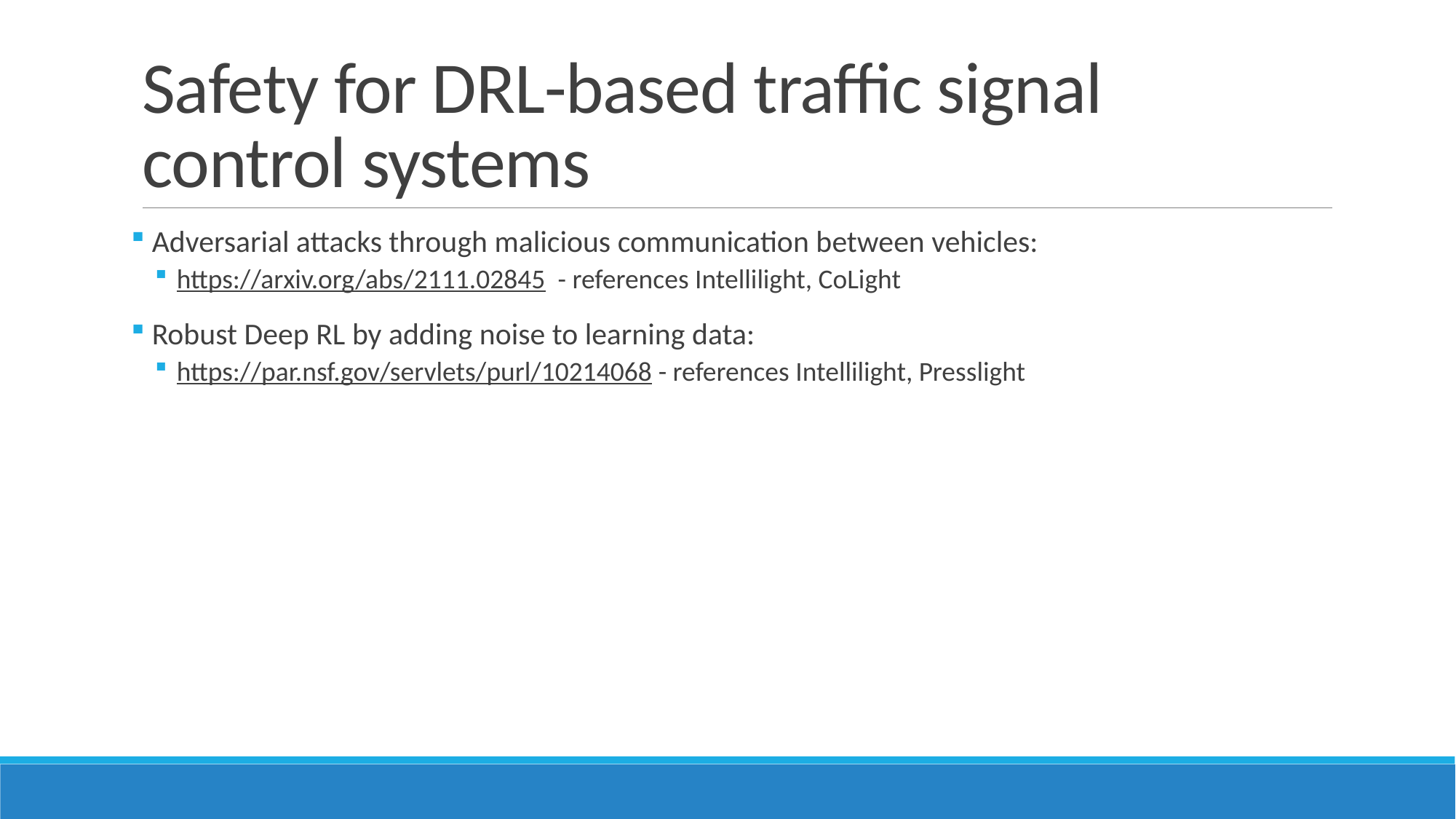

# Safety for DRL-based traffic signal control systems
 Adversarial attacks through malicious communication between vehicles:
https://arxiv.org/abs/2111.02845  - references Intellilight, CoLight
 Robust Deep RL by adding noise to learning data:
https://par.nsf.gov/servlets/purl/10214068 - references Intellilight, Presslight